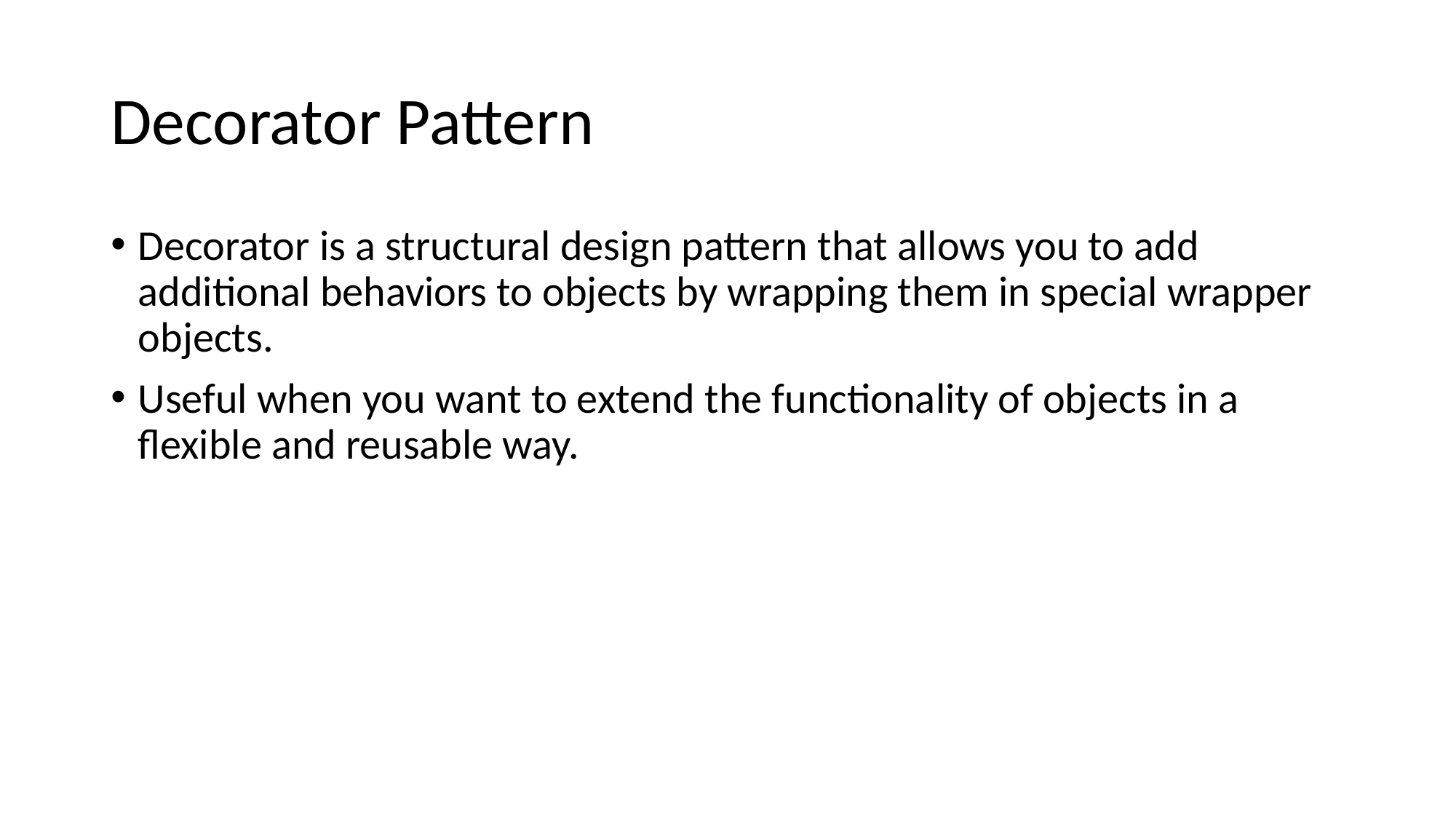

# Decorator Pattern
Decorator is a structural design pattern that allows you to add additional behaviors to objects by wrapping them in special wrapper objects.
Useful when you want to extend the functionality of objects in a flexible and reusable way.